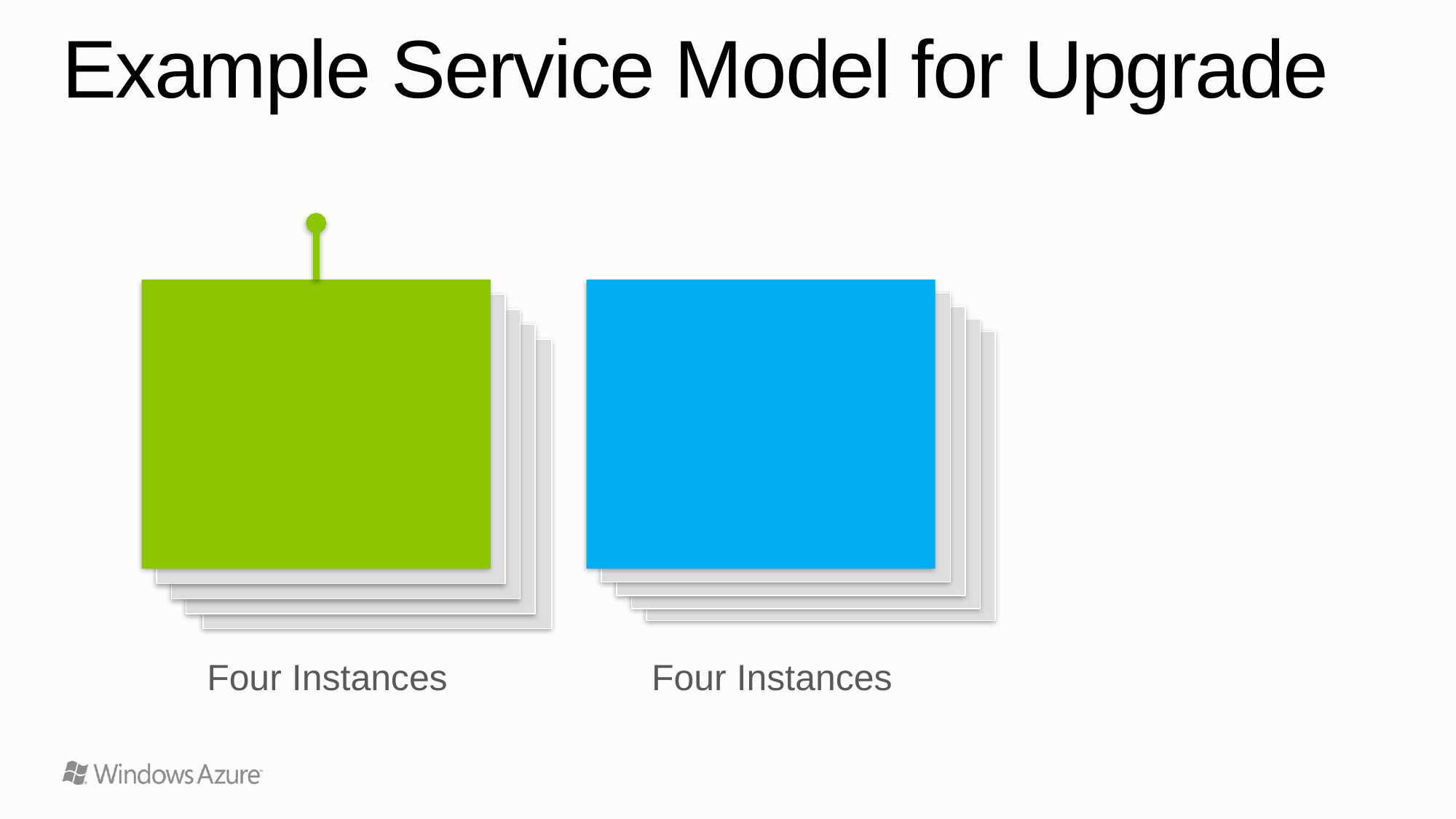

# Example Service Model for Upgrade
Web
Role
Worker
Role

Web Role
Web Role

Four Instances
Four Instances